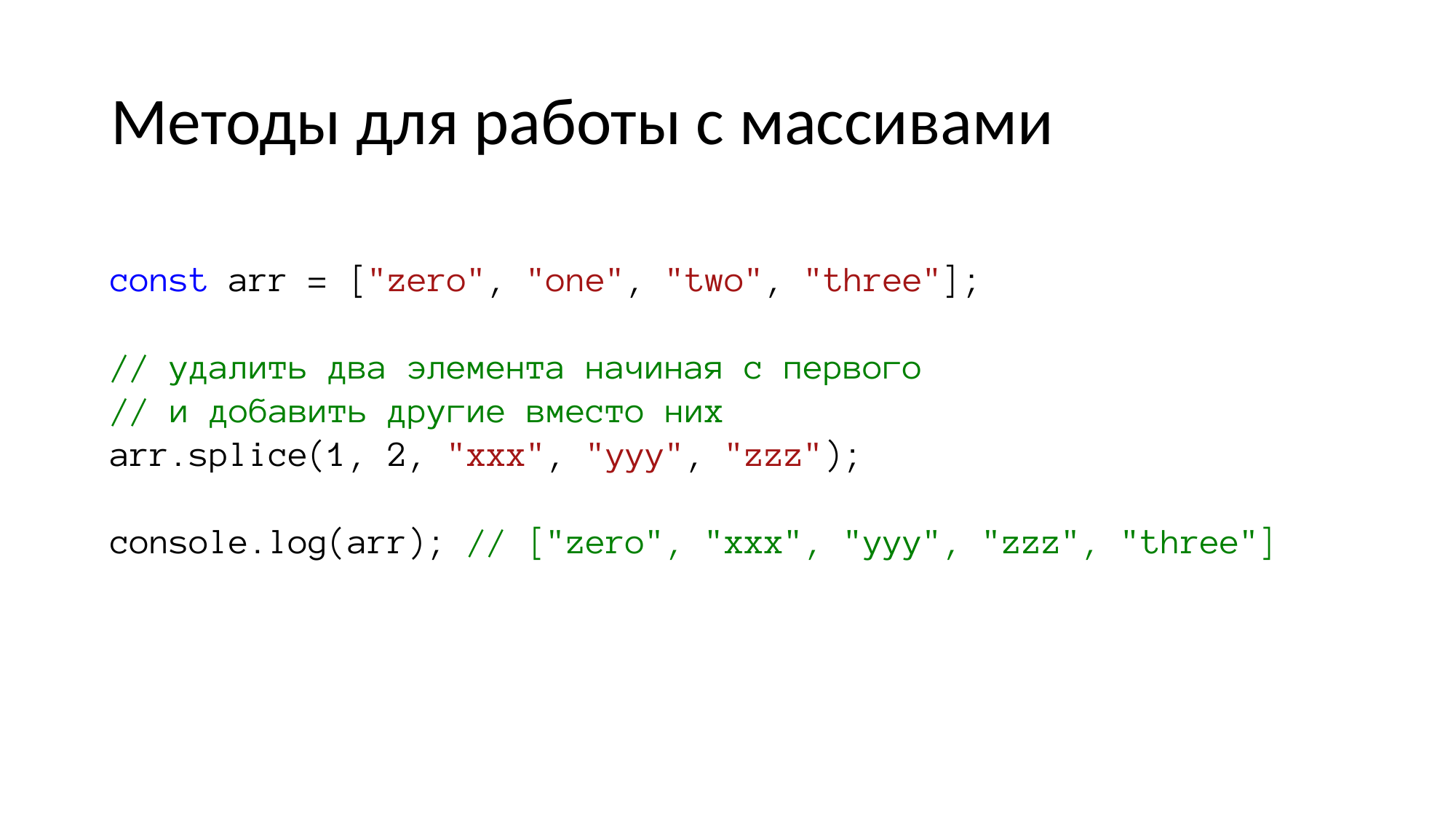

# Методы для работы с массивами
const arr = ["zero", "one", "two", "three"];

// удалить два элемента начиная с первого
// и добавить другие вместо них
arr.splice(1, 2, "xxx", "yyy", "zzz");

console.log(arr); // ["zero", "xxx", "yyy", "zzz", "three"]